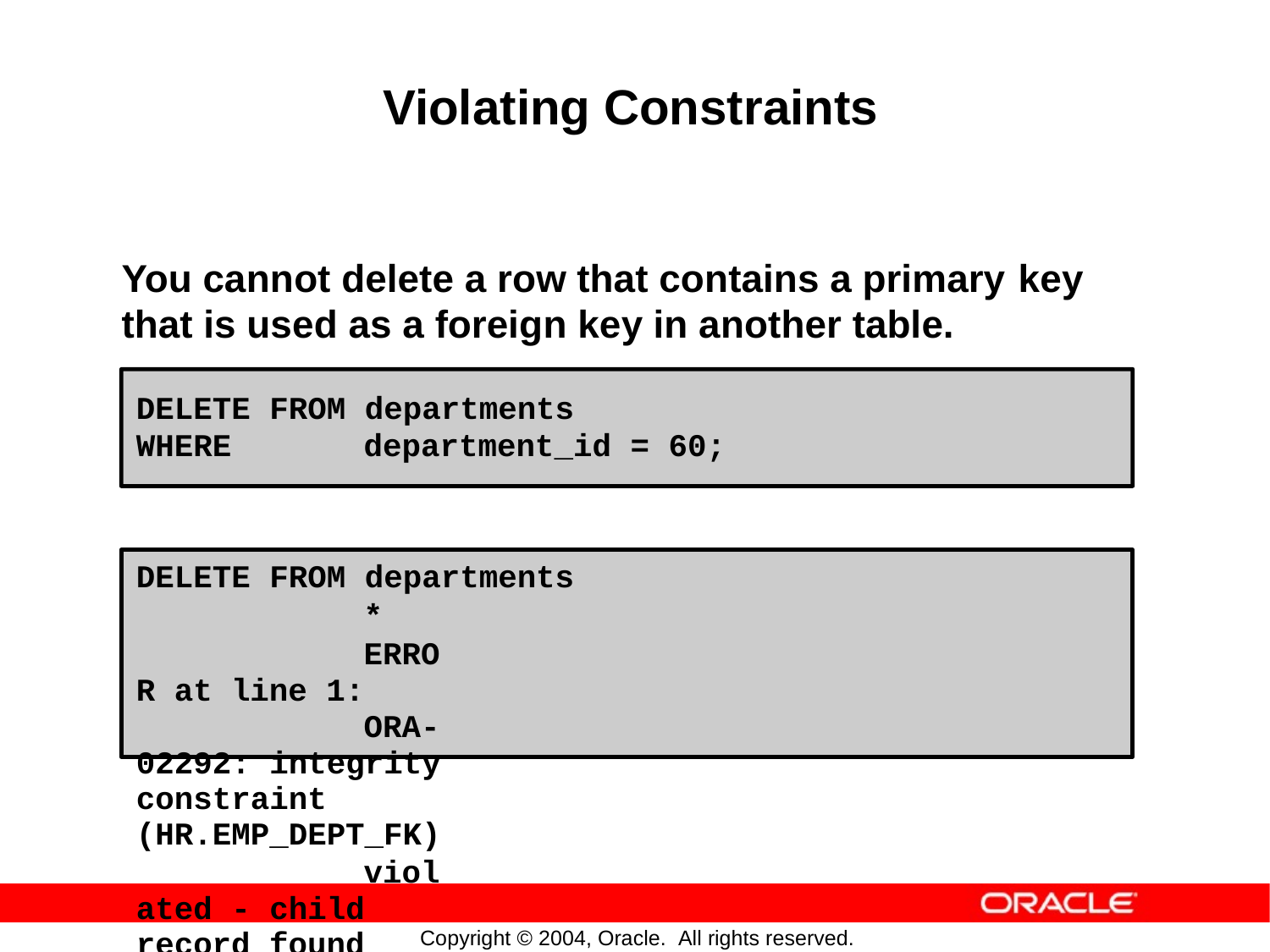

Violating Constraints
You cannot delete a row that contains a primary
key
that
is
used
as
a
foreign
key
in
another
table.

DELETE FROM departments
WHERE      department_id = 60;

DELETE FROM departments
*
ERROR at line 1:
ORA-02292: integrity constraint (HR.EMP_DEPT_FK)
violated - child record found

Copyright © 2004, Oracle.  All rights reserved.